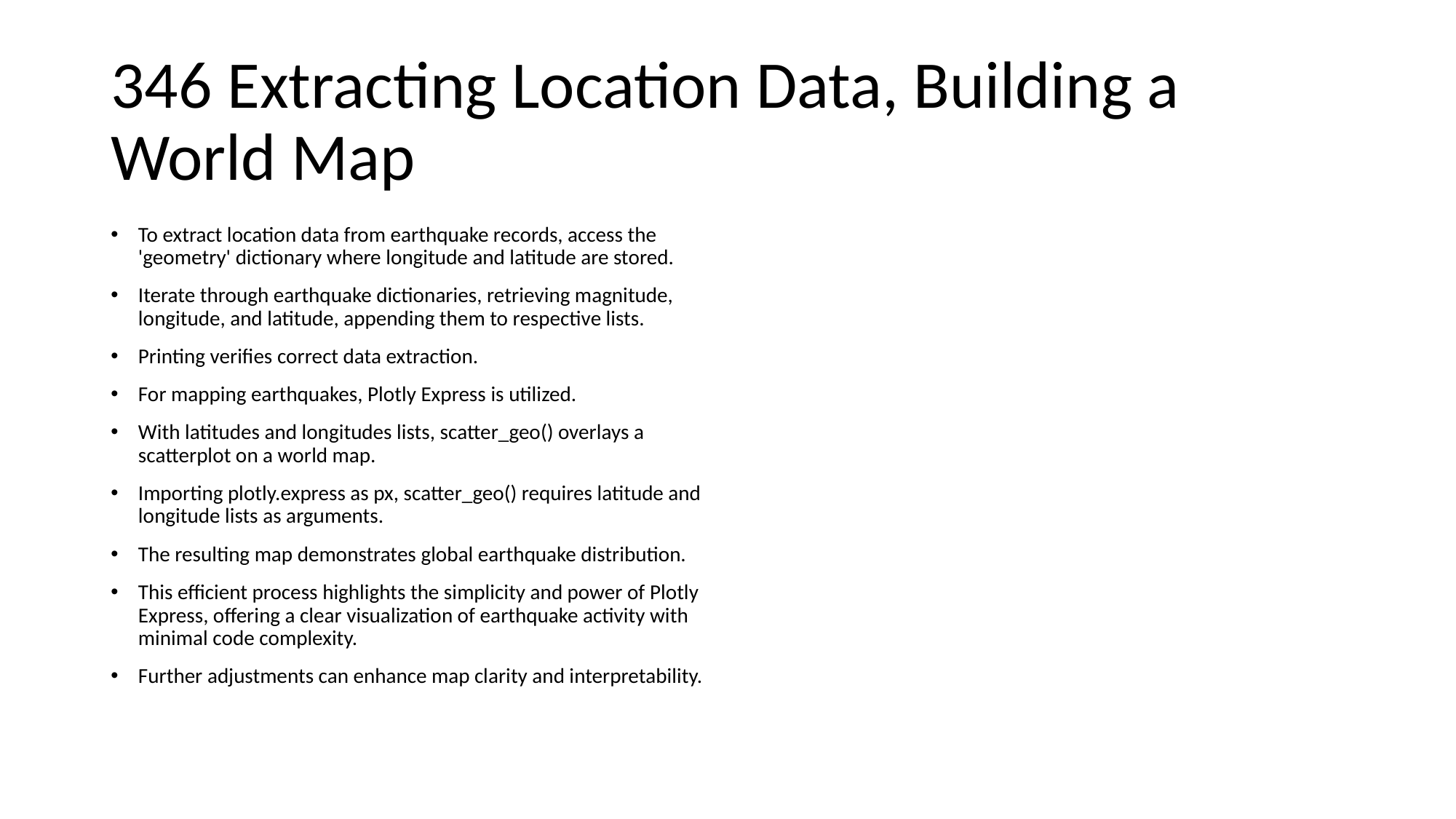

# 346 Extracting Location Data, Building a World Map
To extract location data from earthquake records, access the 'geometry' dictionary where longitude and latitude are stored.
Iterate through earthquake dictionaries, retrieving magnitude, longitude, and latitude, appending them to respective lists.
Printing verifies correct data extraction.
For mapping earthquakes, Plotly Express is utilized.
With latitudes and longitudes lists, scatter_geo() overlays a scatterplot on a world map.
Importing plotly.express as px, scatter_geo() requires latitude and longitude lists as arguments.
The resulting map demonstrates global earthquake distribution.
This efficient process highlights the simplicity and power of Plotly Express, offering a clear visualization of earthquake activity with minimal code complexity.
Further adjustments can enhance map clarity and interpretability.